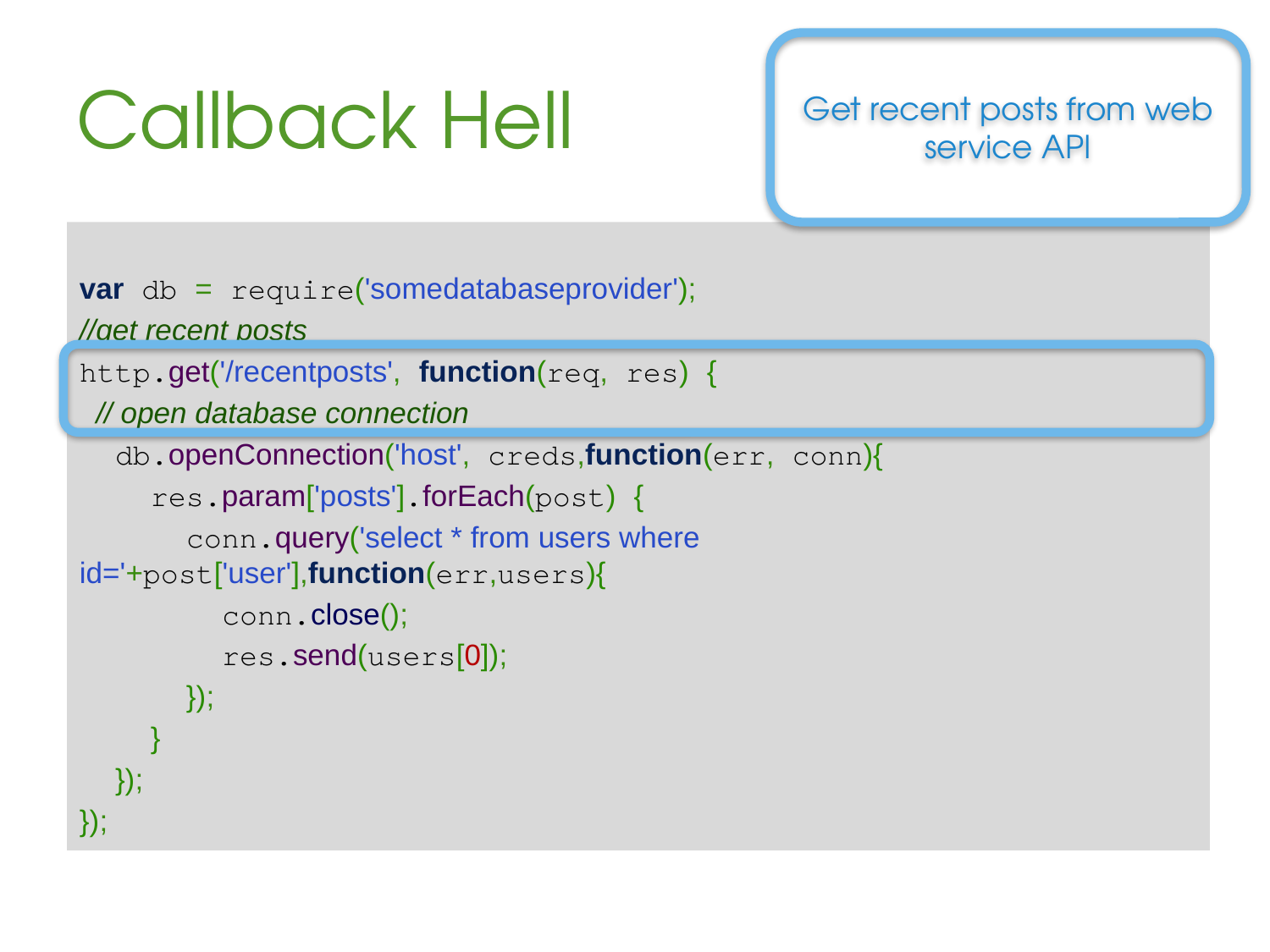

Get recent posts from web service API
# Callback Hell

var db = require('somedatabaseprovider');
//get recent posts
http.get('/recentposts', function(req, res) {
  // open database connection
  db.openConnection('host', creds,function(err, conn){
    res.param['posts'].forEach(post) {
      conn.query('select * from users where 					              id='+post['user'],function(err,users){
        conn.close();
        res.send(users[0]);
      });
    }
  });
});